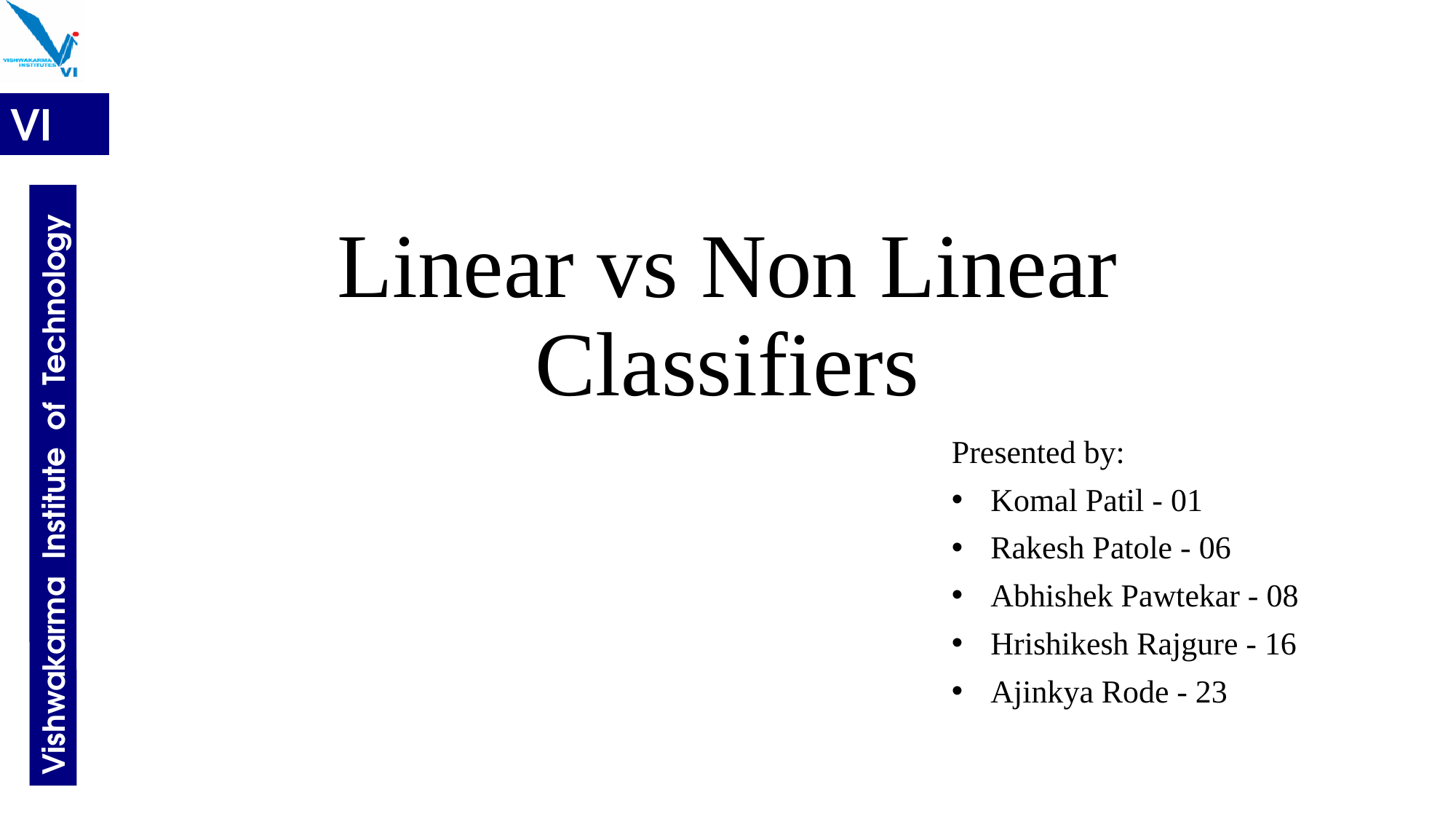

# Linear vs Non Linear Classifiers
Presented by:
Komal Patil - 01
Rakesh Patole - 06
Abhishek Pawtekar - 08
Hrishikesh Rajgure - 16
Ajinkya Rode - 23